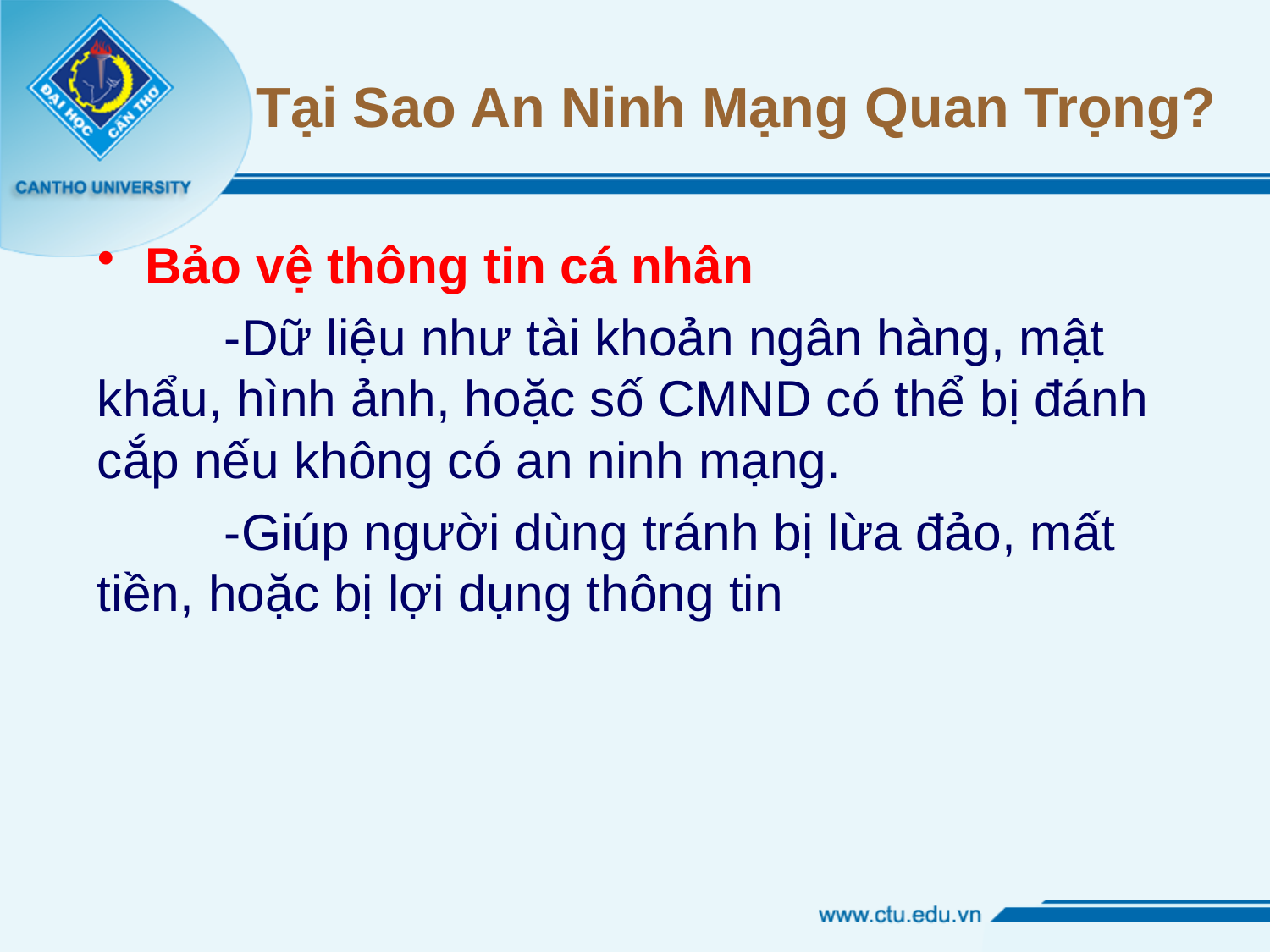

# Tại Sao An Ninh Mạng Quan Trọng?
Bảo vệ thông tin cá nhân
	-Dữ liệu như tài khoản ngân hàng, mật khẩu, hình ảnh, hoặc số CMND có thể bị đánh cắp nếu không có an ninh mạng.
	-Giúp người dùng tránh bị lừa đảo, mất tiền, hoặc bị lợi dụng thông tin